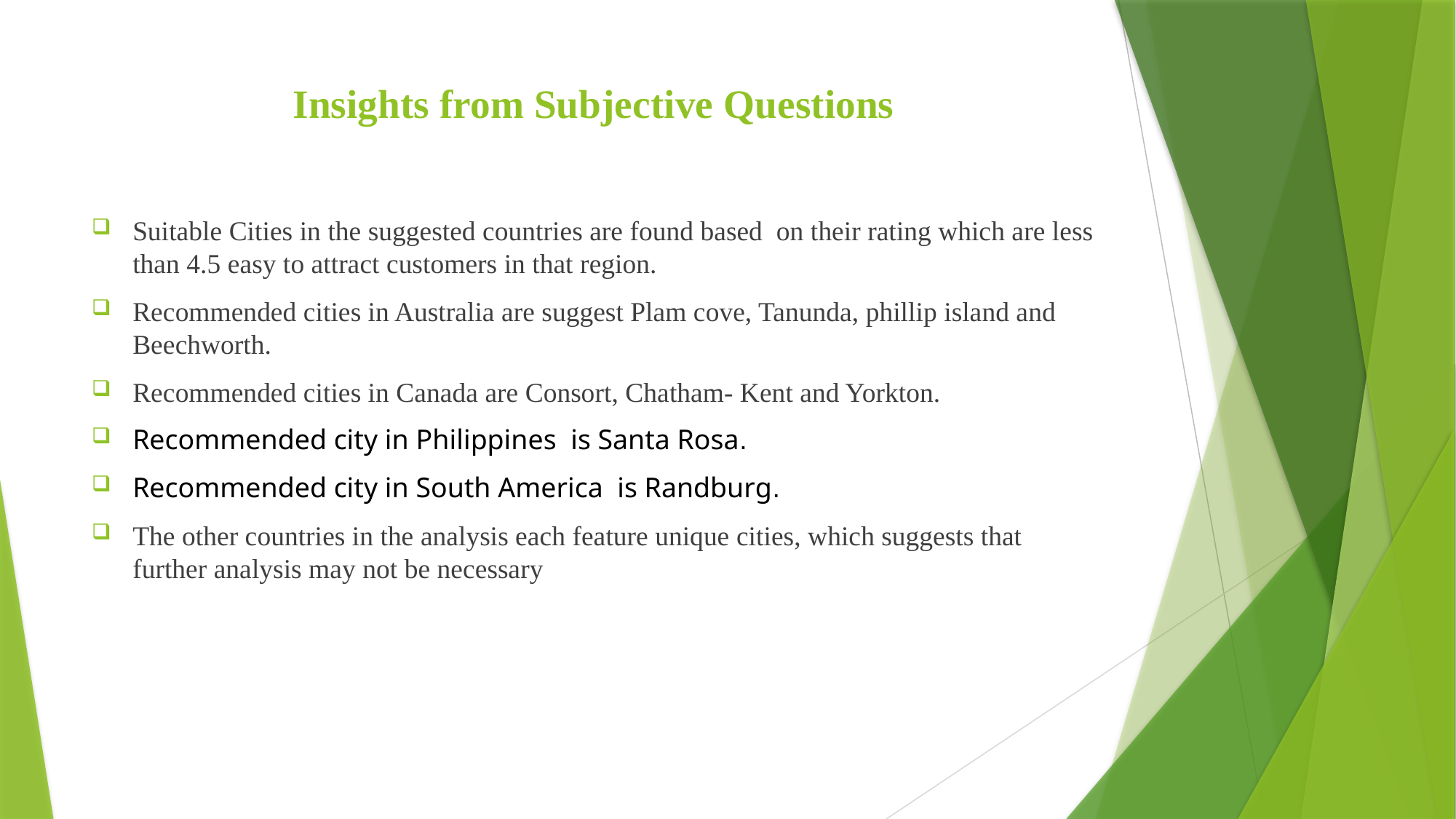

# Insights from Subjective Questions
Suitable Cities in the suggested countries are found based  on their rating which are less than 4.5 easy to attract customers in that region.
Recommended cities in Australia are suggest Plam cove, Tanunda, phillip island and Beechworth.
Recommended cities in Canada are Consort, Chatham- Kent and Yorkton.
Recommended city in Philippines  is Santa Rosa.
Recommended city in South America  is Randburg.
The other countries in the analysis each feature unique cities, which suggests that further analysis may not be necessary